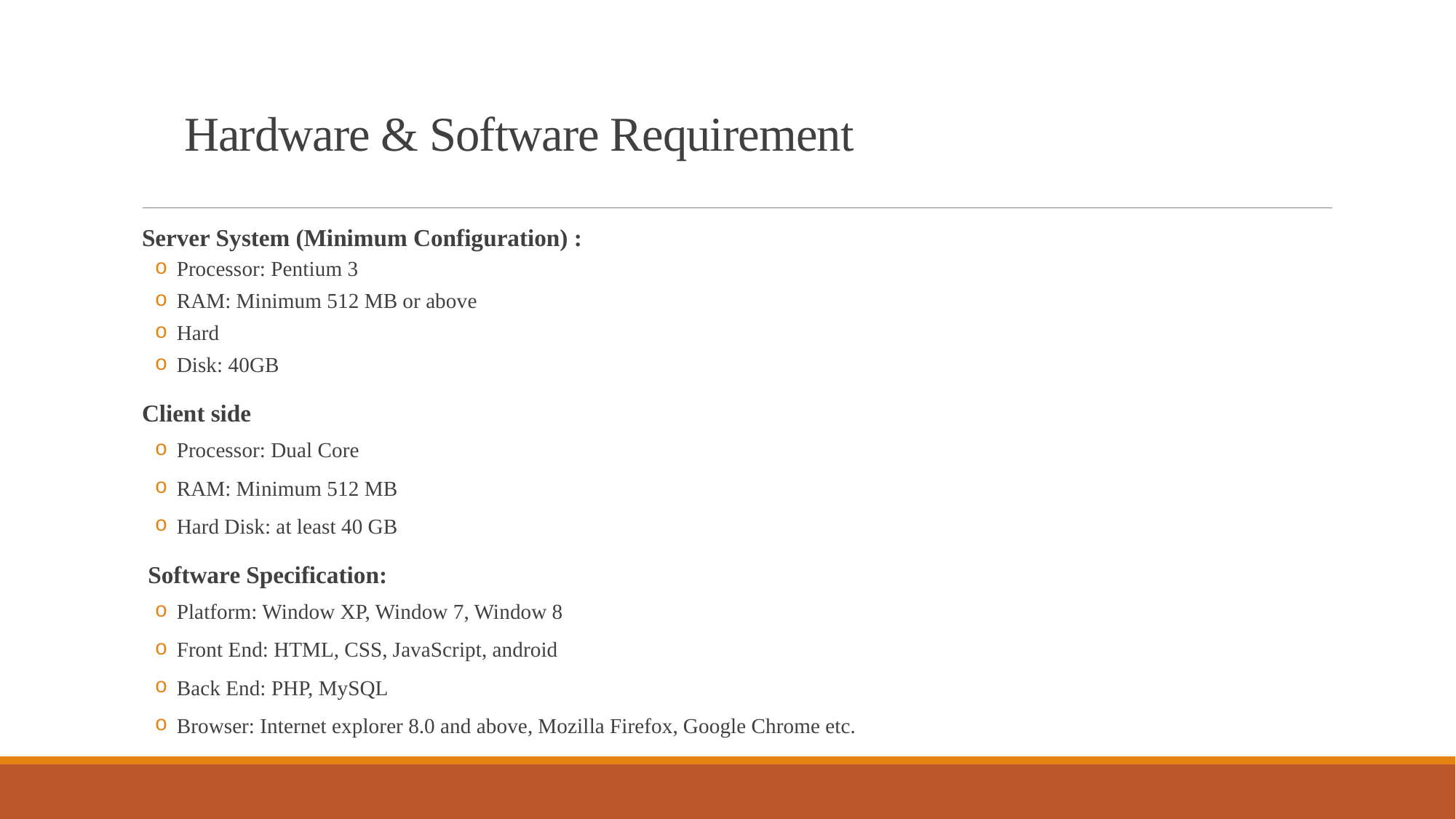

# Hardware & Software Requirement
Server System (Minimum Configuration) :
Processor: Pentium 3
RAM: Minimum 512 MB or above
Hard
Disk: 40GB
Client side
Processor: Dual Core
RAM: Minimum 512 MB
Hard Disk: at least 40 GB
 Software Specification:
Platform: Window XP, Window 7, Window 8
Front End: HTML, CSS, JavaScript, android
Back End: PHP, MySQL
Browser: Internet explorer 8.0 and above, Mozilla Firefox, Google Chrome etc.